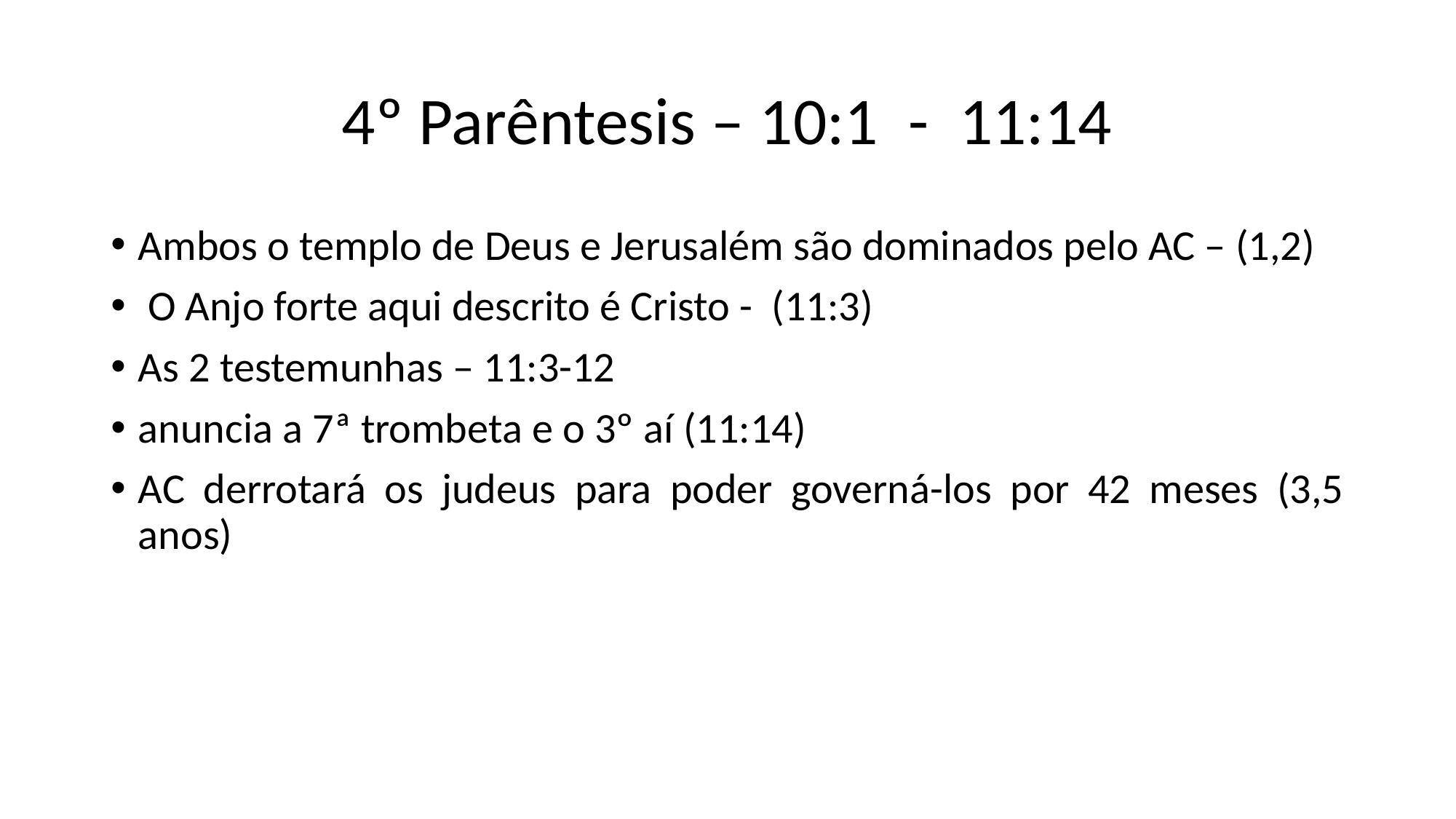

# 4º Parêntesis – 10:1  -  11:14
Ambos o templo de Deus e Jerusalém são dominados pelo AC – (1,2)
 O Anjo forte aqui descrito é Cristo -  (11:3)
As 2 testemunhas – 11:3-12
anuncia a 7ª trombeta e o 3º aí (11:14)
AC derrotará os judeus para poder governá-los por 42 meses (3,5 anos)